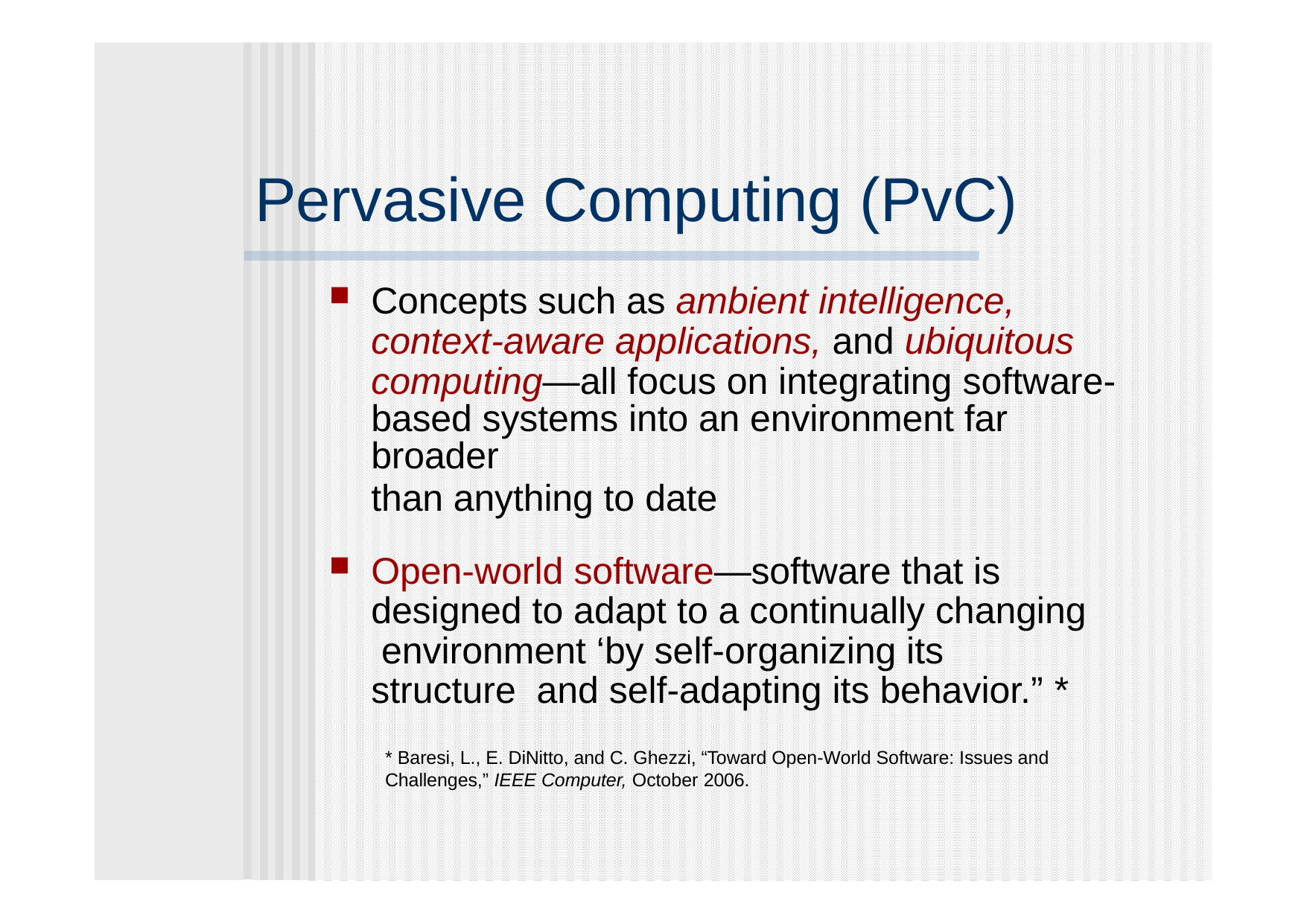

# Pervasive Computing (PvC)

Concepts such as ambient intelligence,  context-aware applications, and ubiquitous  computing—all focus on integrating software-
based systems into an environment far broader
than anything to date
Open-world software—software that is  designed to adapt to a continually changing  environment ‘by self-organizing its structure  and self-adapting its behavior.” *
* Baresi, L., E. DiNitto, and C. Ghezzi, “Toward Open-World Software: Issues and  Challenges,” IEEE Computer, October 2006.